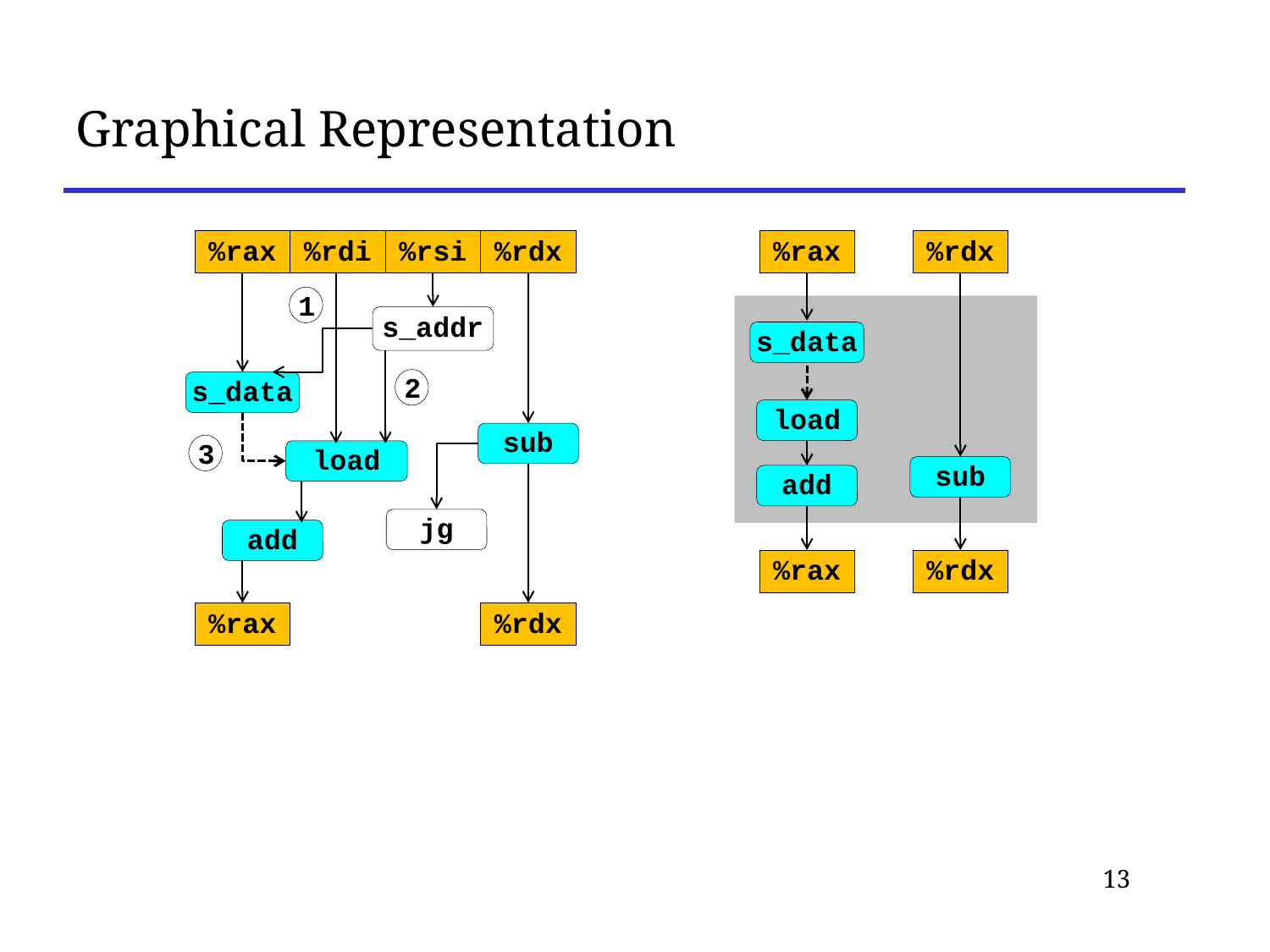

Graphical Representation
%rax
%rdi
%rsi
%rdx
%rax
%rdx
1

s_addr
s_data
2

s_data
load
sub
3

load
sub
add
jg
add
%rax
%rdx
%rdx
%rax
13